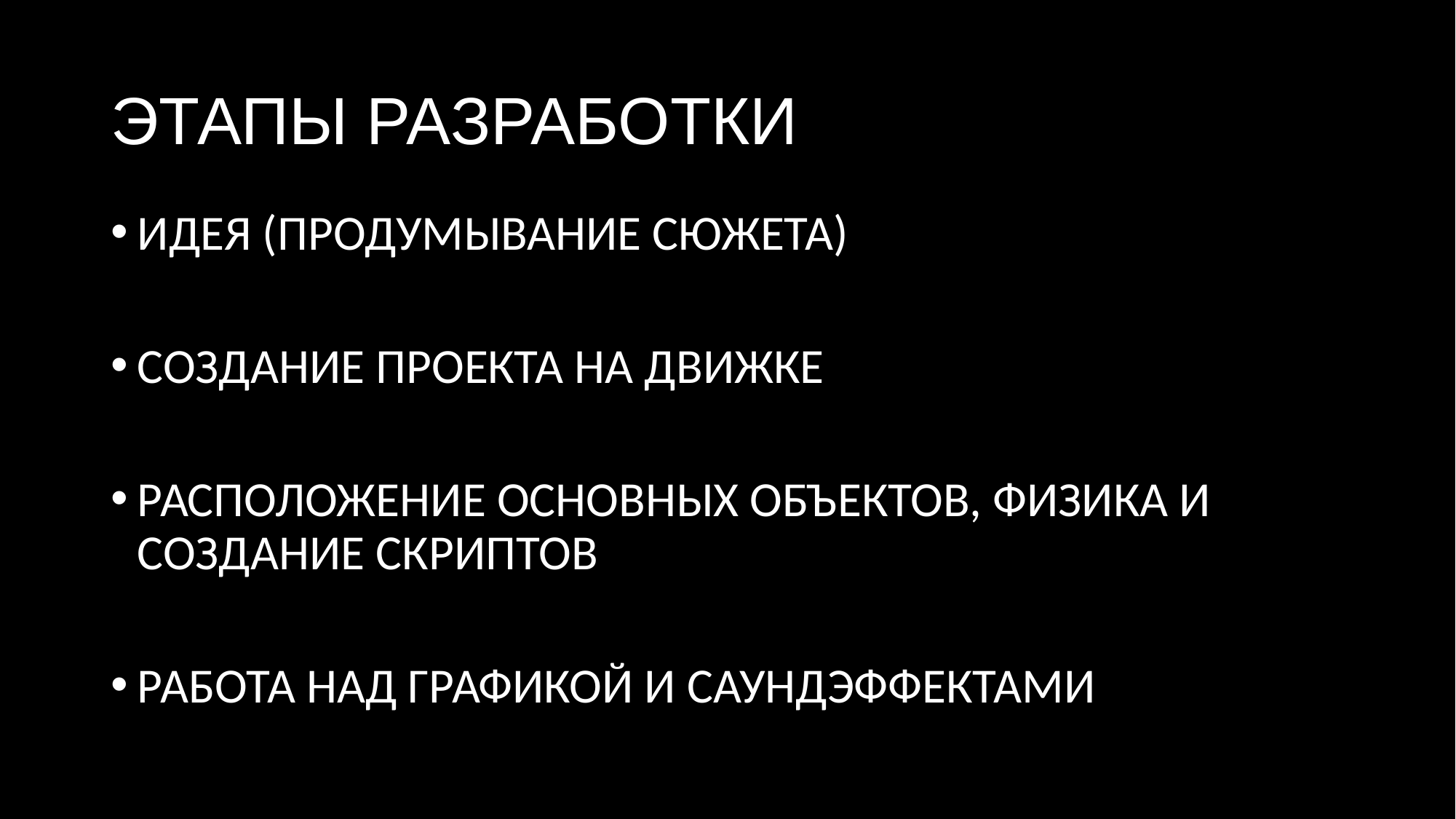

# ЭТАПЫ РАЗРАБОТКИ
ИДЕЯ (ПРОДУМЫВАНИЕ СЮЖЕТА)

СОЗДАНИЕ ПРОЕКТА НА ДВИЖКЕ

РАСПОЛОЖЕНИЕ ОСНОВНЫХ ОБЪЕКТОВ, ФИЗИКА И СОЗДАНИЕ СКРИПТОВ

РАБОТА НАД ГРАФИКОЙ И САУНДЭФФЕКТАМИ